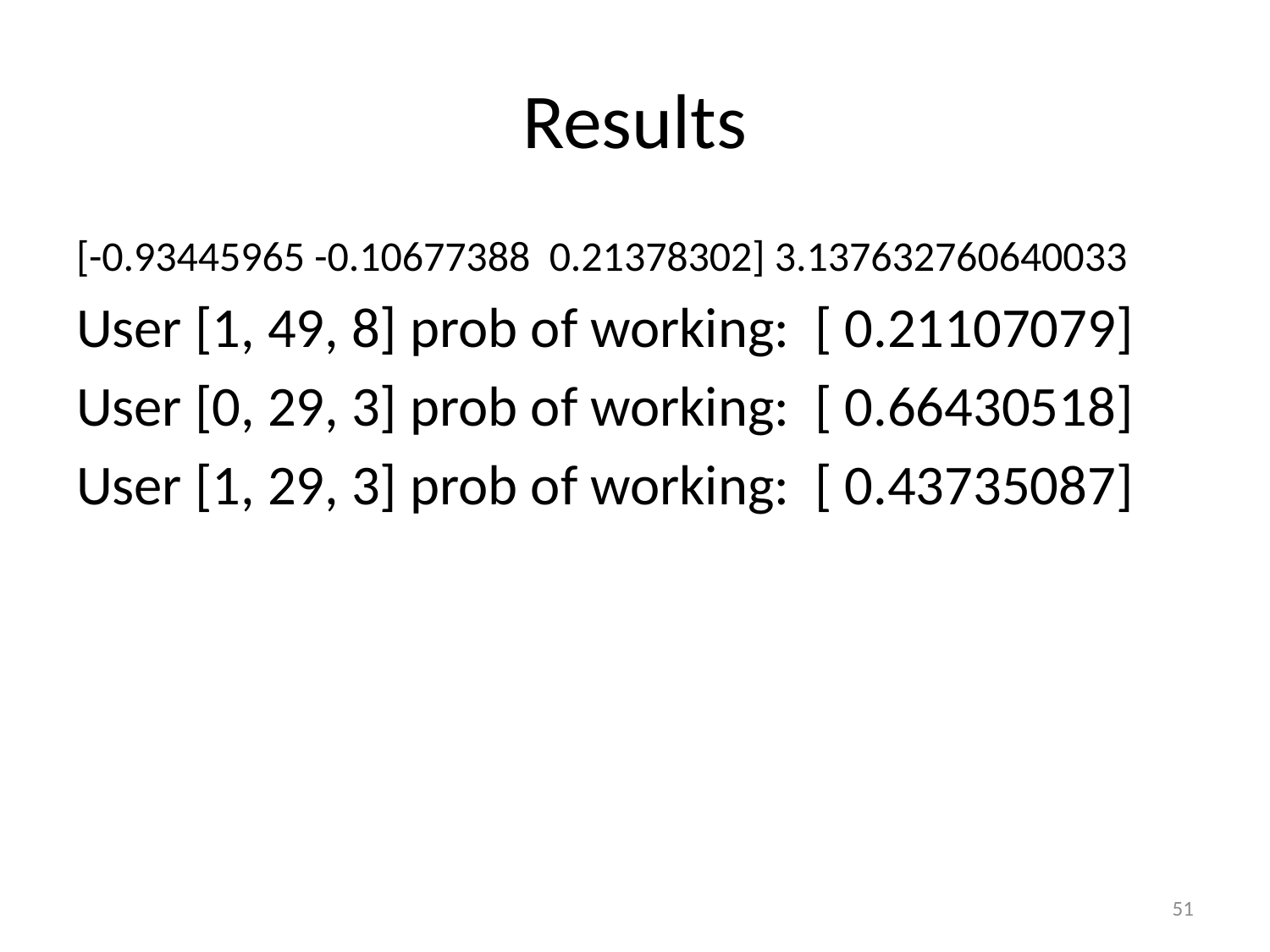

# Results
[-0.93445965 -0.10677388  0.21378302] 3.137632760640033
User [1, 49, 8] prob of working:  [ 0.21107079]
User [0, 29, 3] prob of working:  [ 0.66430518]
User [1, 29, 3] prob of working:  [ 0.43735087]
51